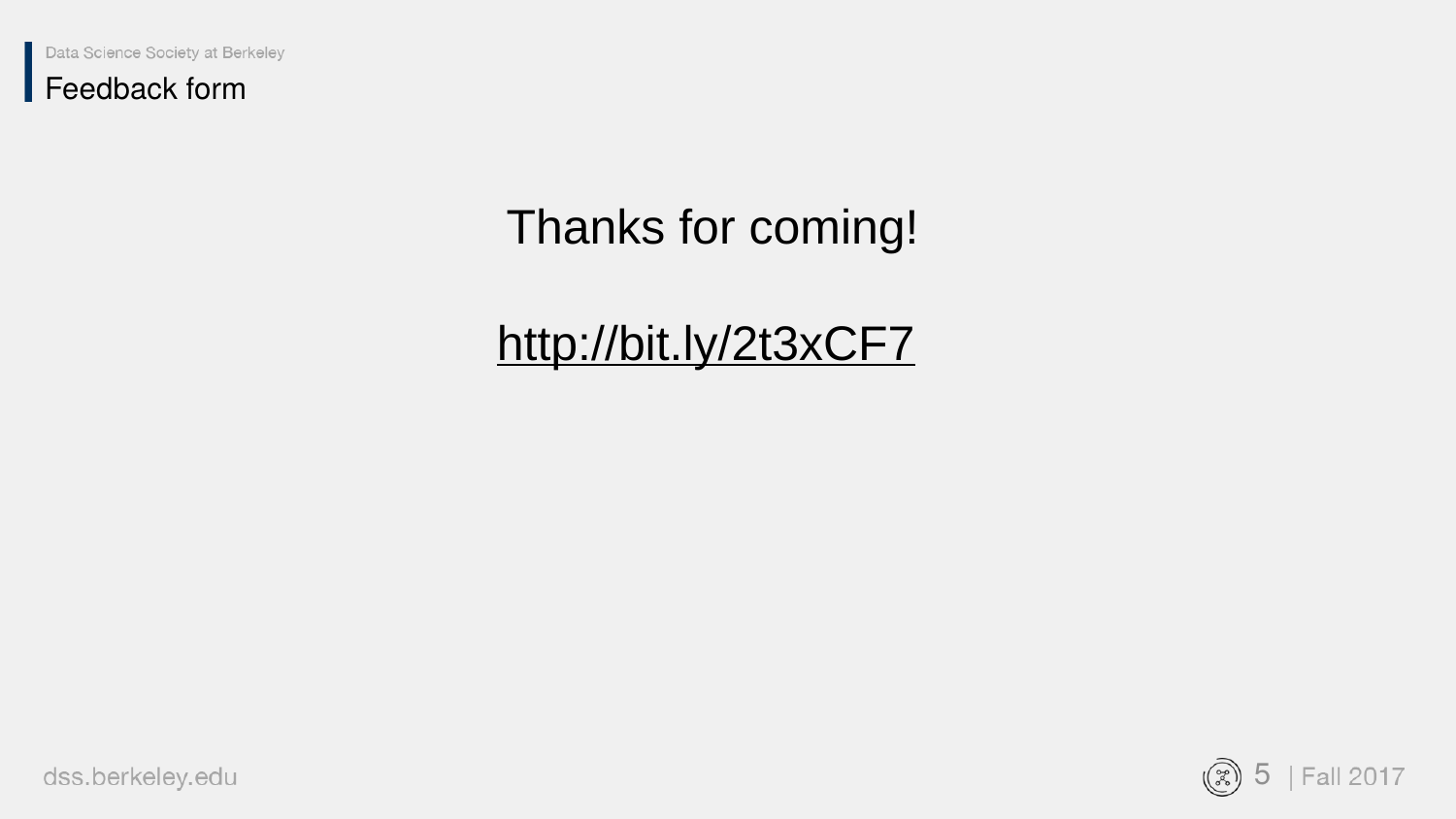

Feedback form
Thanks for coming!

http://bit.ly/2t3xCF7
5